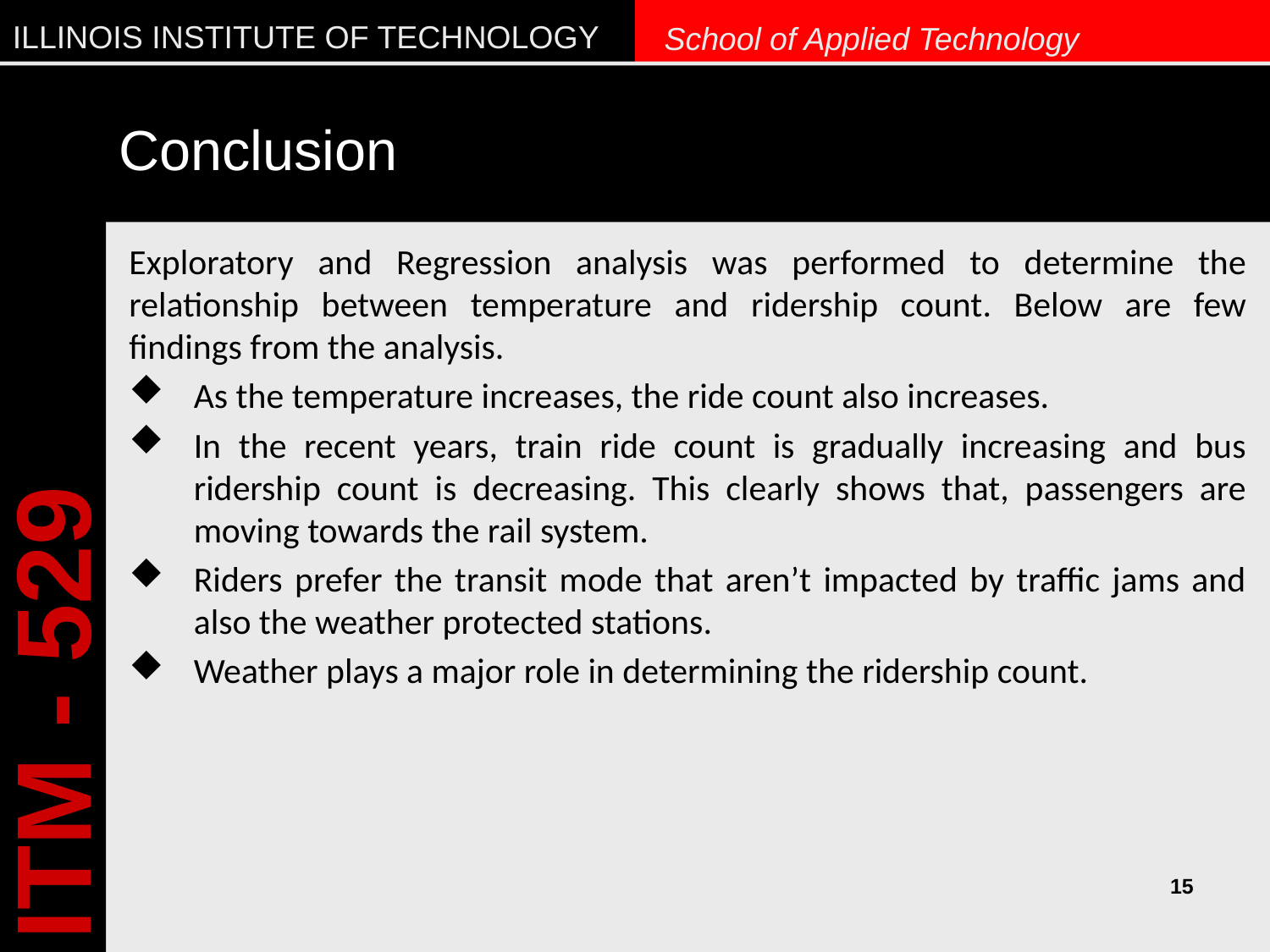

# Conclusion
Exploratory and Regression analysis was performed to determine the relationship between temperature and ridership count. Below are few findings from the analysis.
As the temperature increases, the ride count also increases.
In the recent years, train ride count is gradually increasing and bus ridership count is decreasing. This clearly shows that, passengers are moving towards the rail system.
Riders prefer the transit mode that aren’t impacted by traffic jams and also the weather protected stations.
Weather plays a major role in determining the ridership count.
15